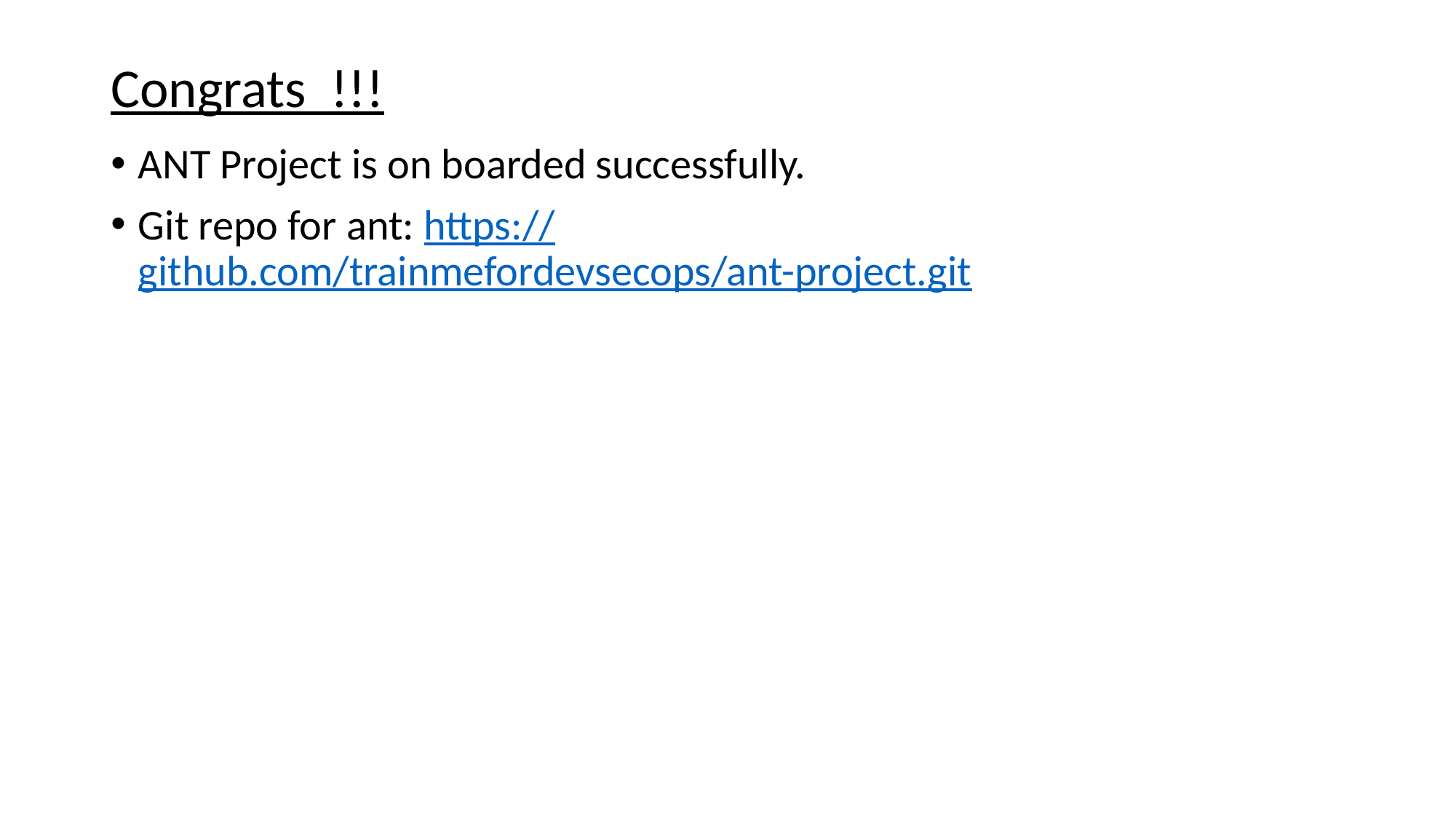

# Congrats  !!!
ANT Project is on boarded successfully.
Git repo for ant: https://github.com/trainmefordevsecops/ant-project.git